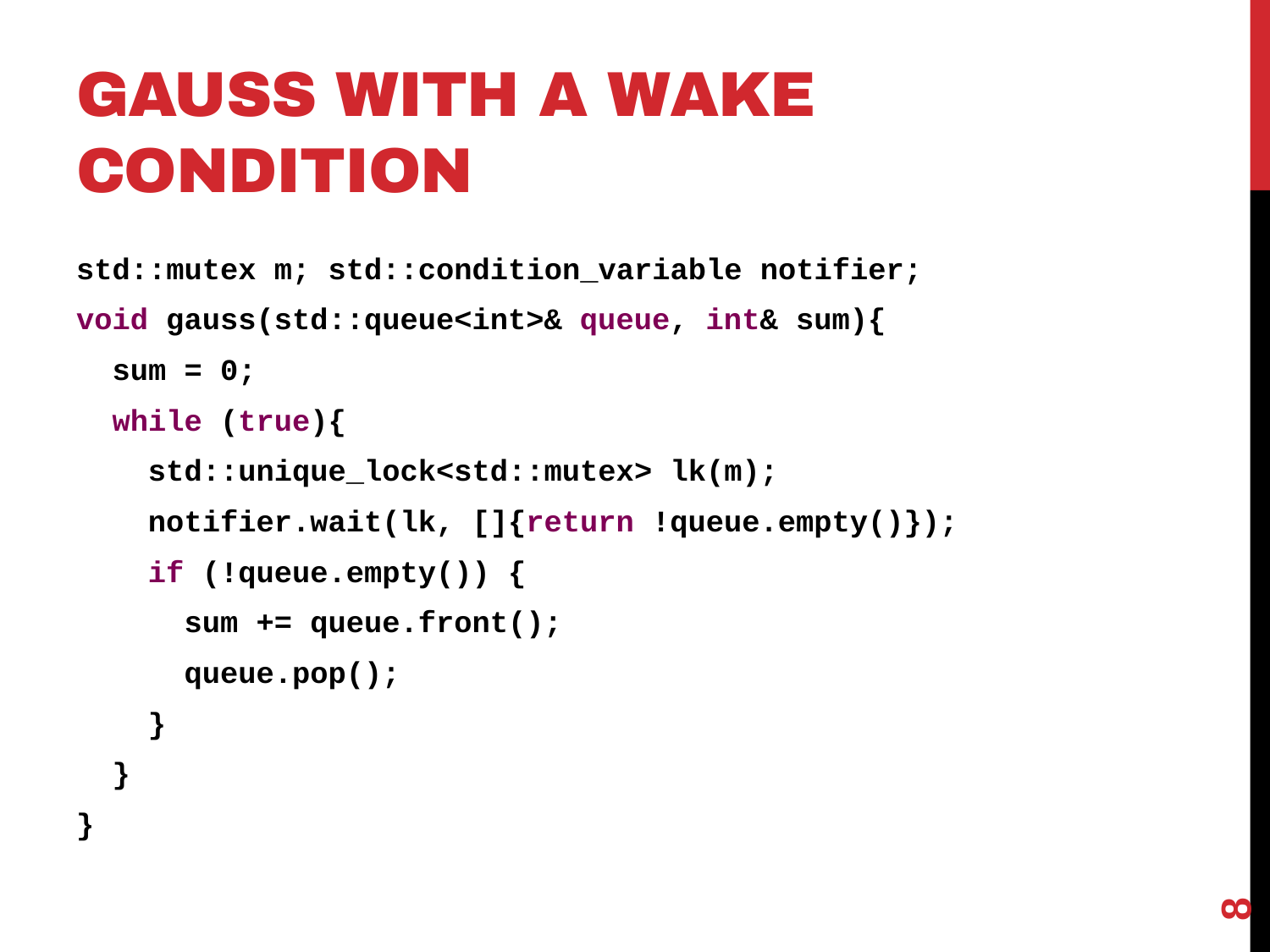

# Gauss with a wake condition
std::mutex m; std::condition_variable notifier;
void gauss(std::queue<int>& queue, int& sum){
  sum = 0;
  while (true){
    std::unique_lock<std::mutex> lk(m);
    notifier.wait(lk, []{return !queue.empty()});
    if (!queue.empty()) {
      sum += queue.front();
      queue.pop();
    }
  }
}

8